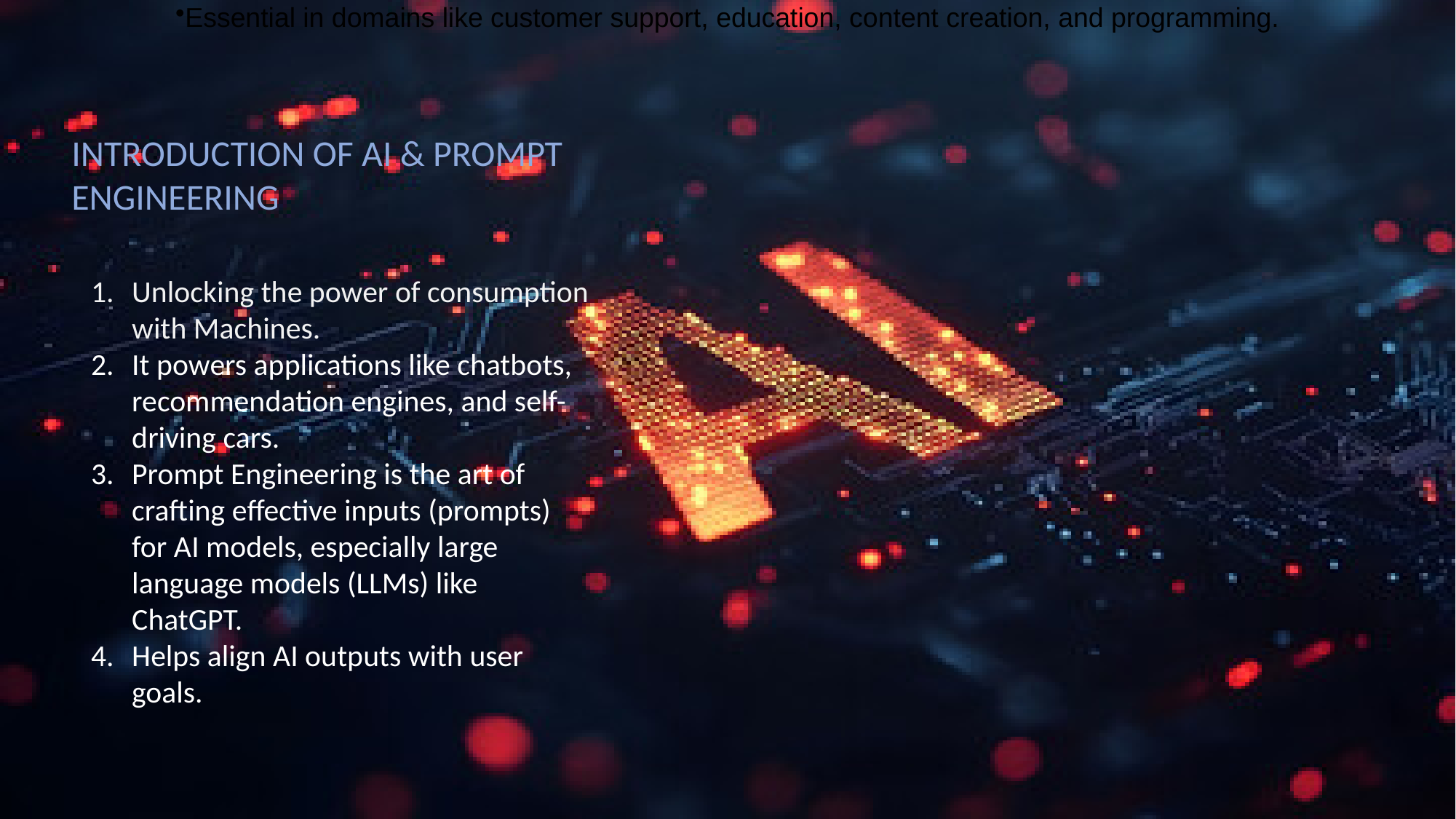

Helps align AI outputs with user goals.
Essential in domains like customer support, education, content creation, and programming.
INTRODUCTION OF AI & PROMPT ENGINEERING
Unlocking the power of consumption with Machines.
It powers applications like chatbots, recommendation engines, and self-driving cars.
Prompt Engineering is the art of crafting effective inputs (prompts) for AI models, especially large language models (LLMs) like ChatGPT.
Helps align AI outputs with user goals.